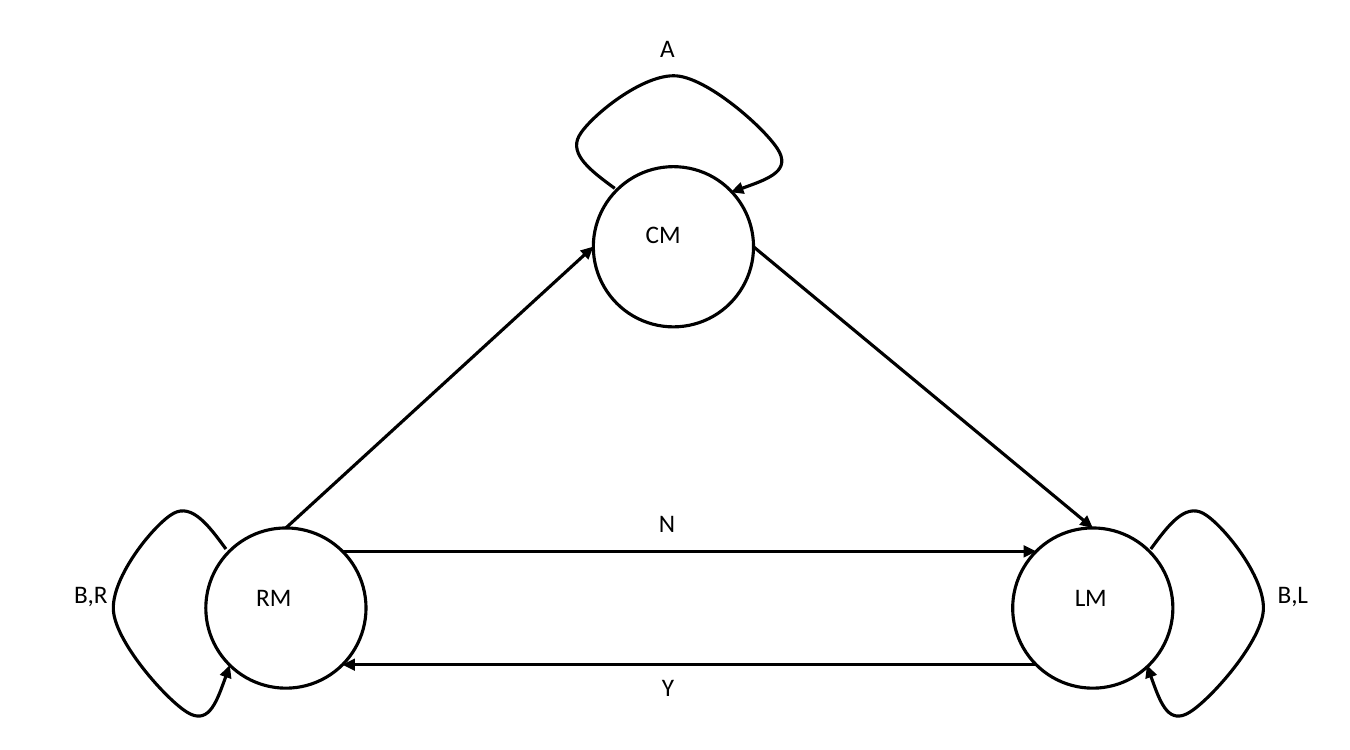

A

CM
N

L

B,R
B,L
RM
LM
Y